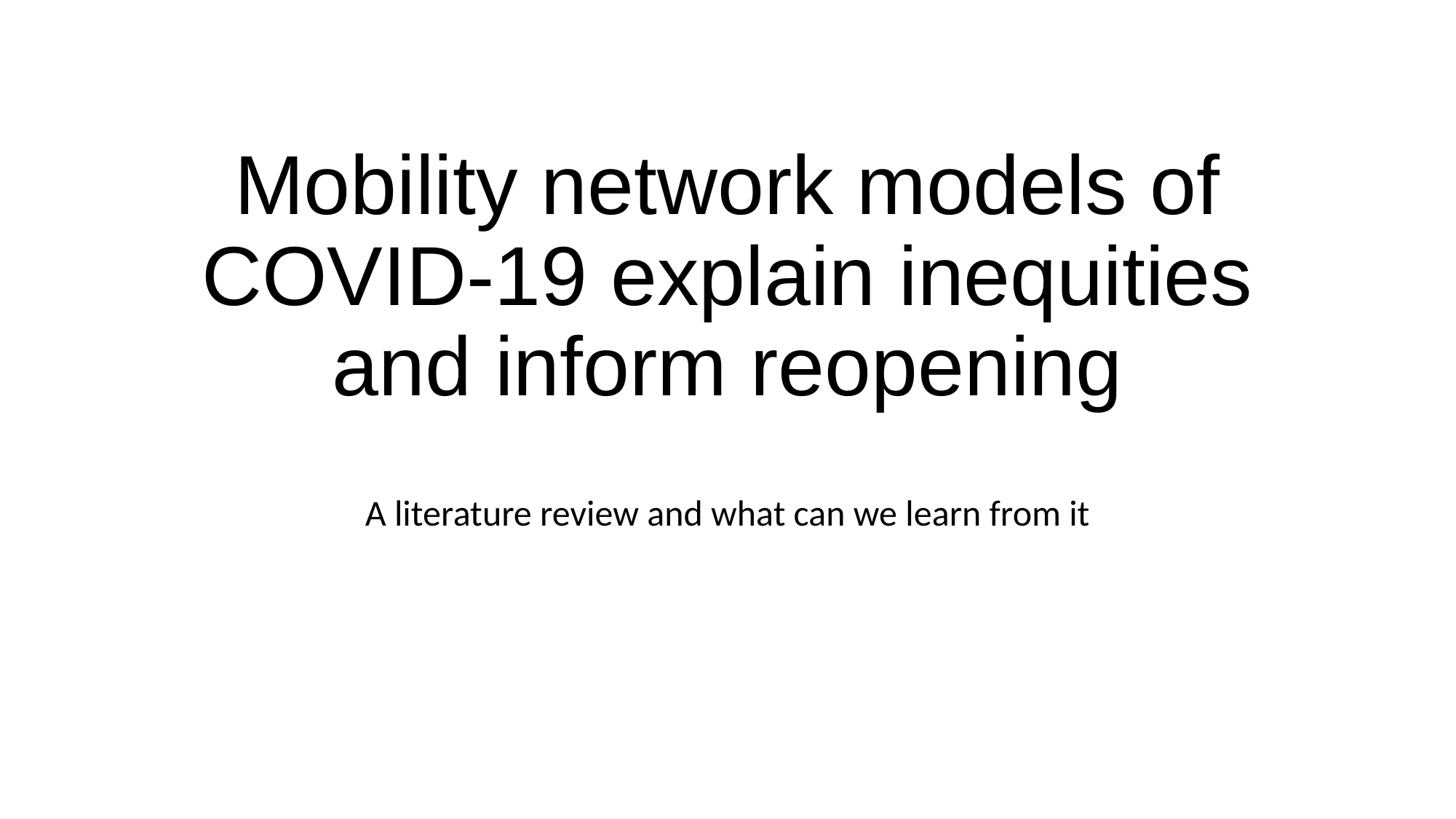

# Mobility network models of COVID-19 explain inequities and inform reopening

A literature review and what can we learn from it